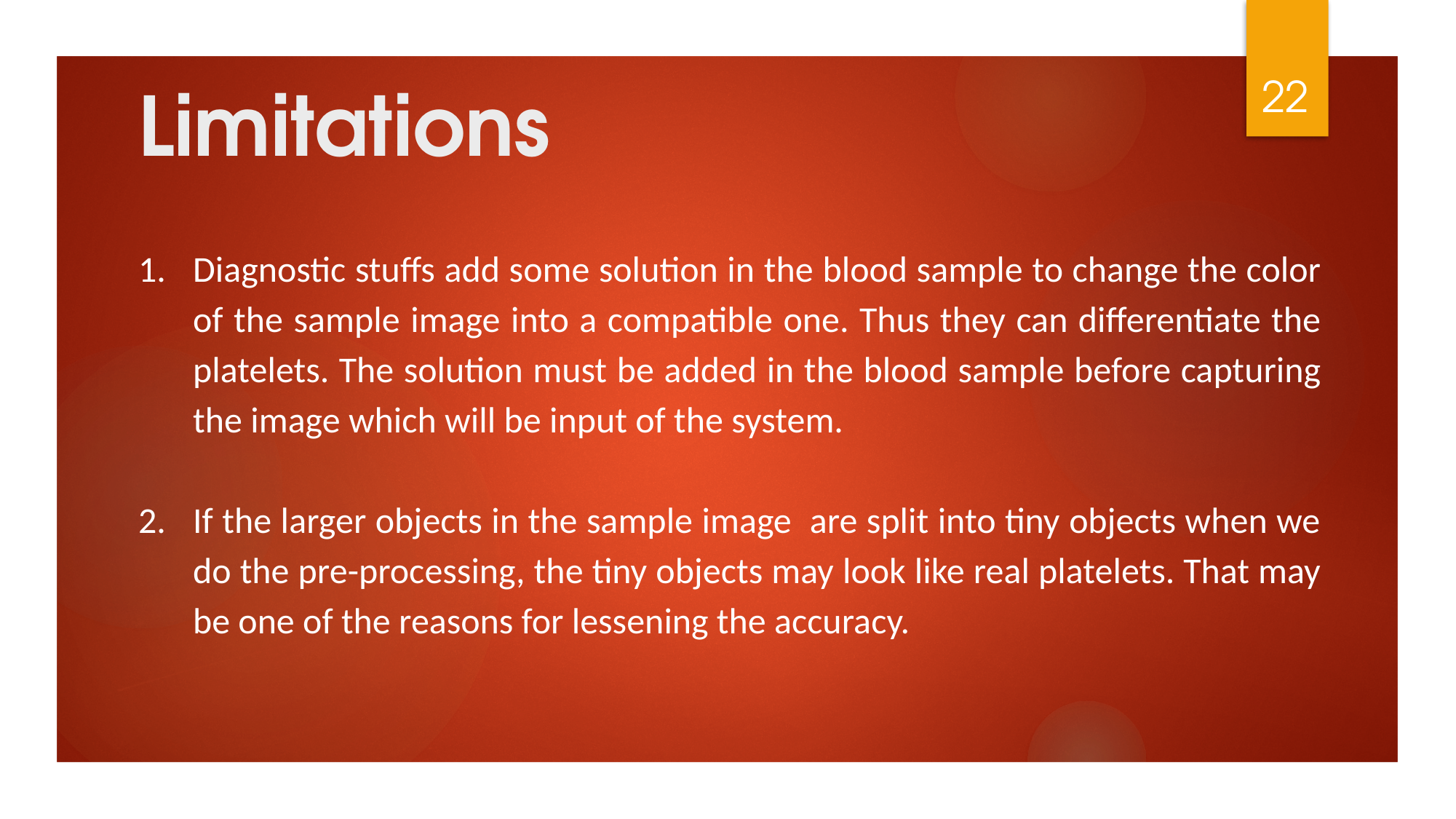

22
# Limitations
Diagnostic stuffs add some solution in the blood sample to change the color of the sample image into a compatible one. Thus they can differentiate the platelets. The solution must be added in the blood sample before capturing the image which will be input of the system.

If the larger objects in the sample image  are split into tiny objects when we do the pre-processing, the tiny objects may look like real platelets. That may be one of the reasons for lessening the accuracy.